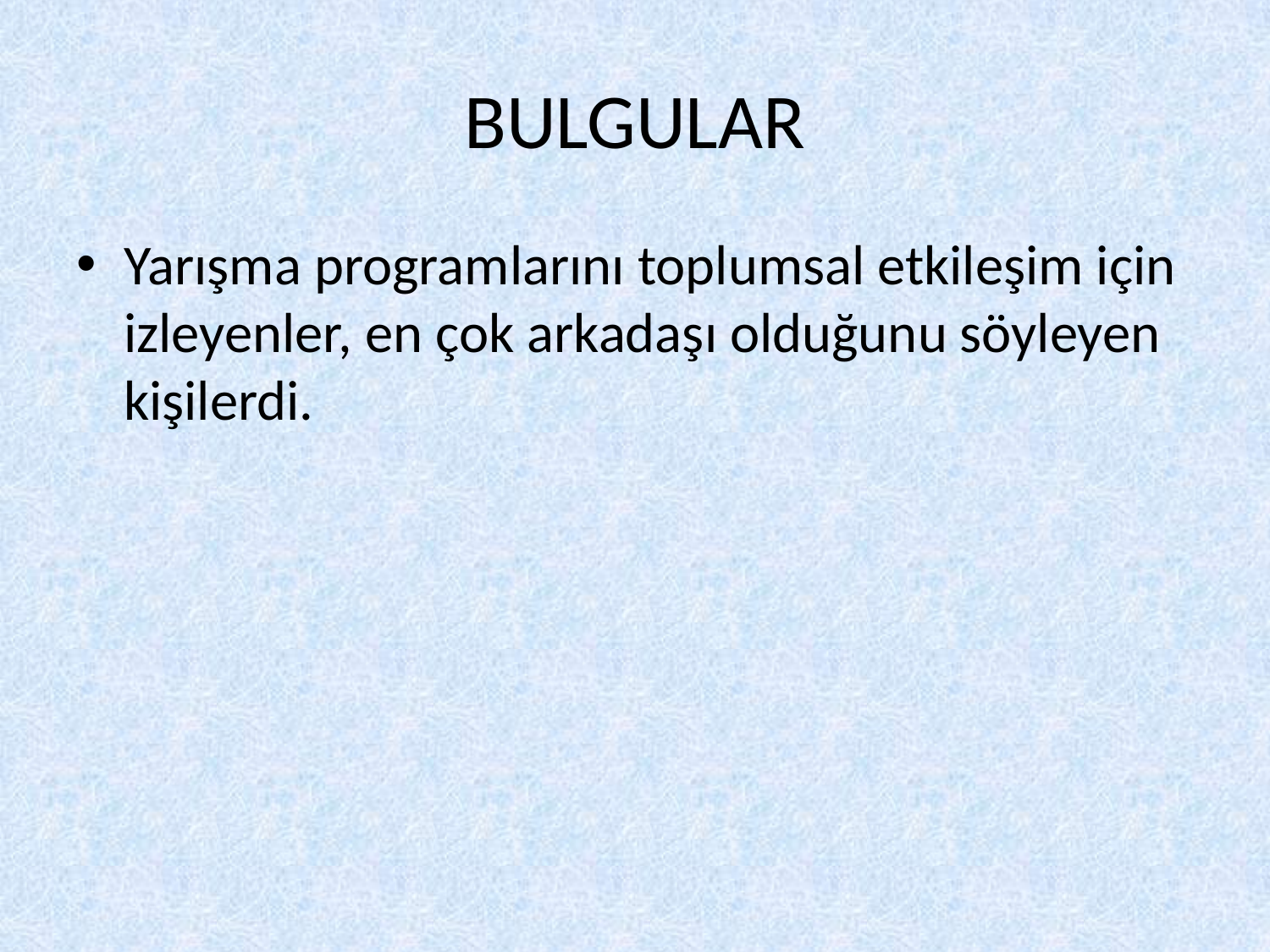

# BULGULAR
Yarışma programlarını toplumsal etkileşim için izleyenler, en çok arkadaşı olduğunu söyleyen kişilerdi.